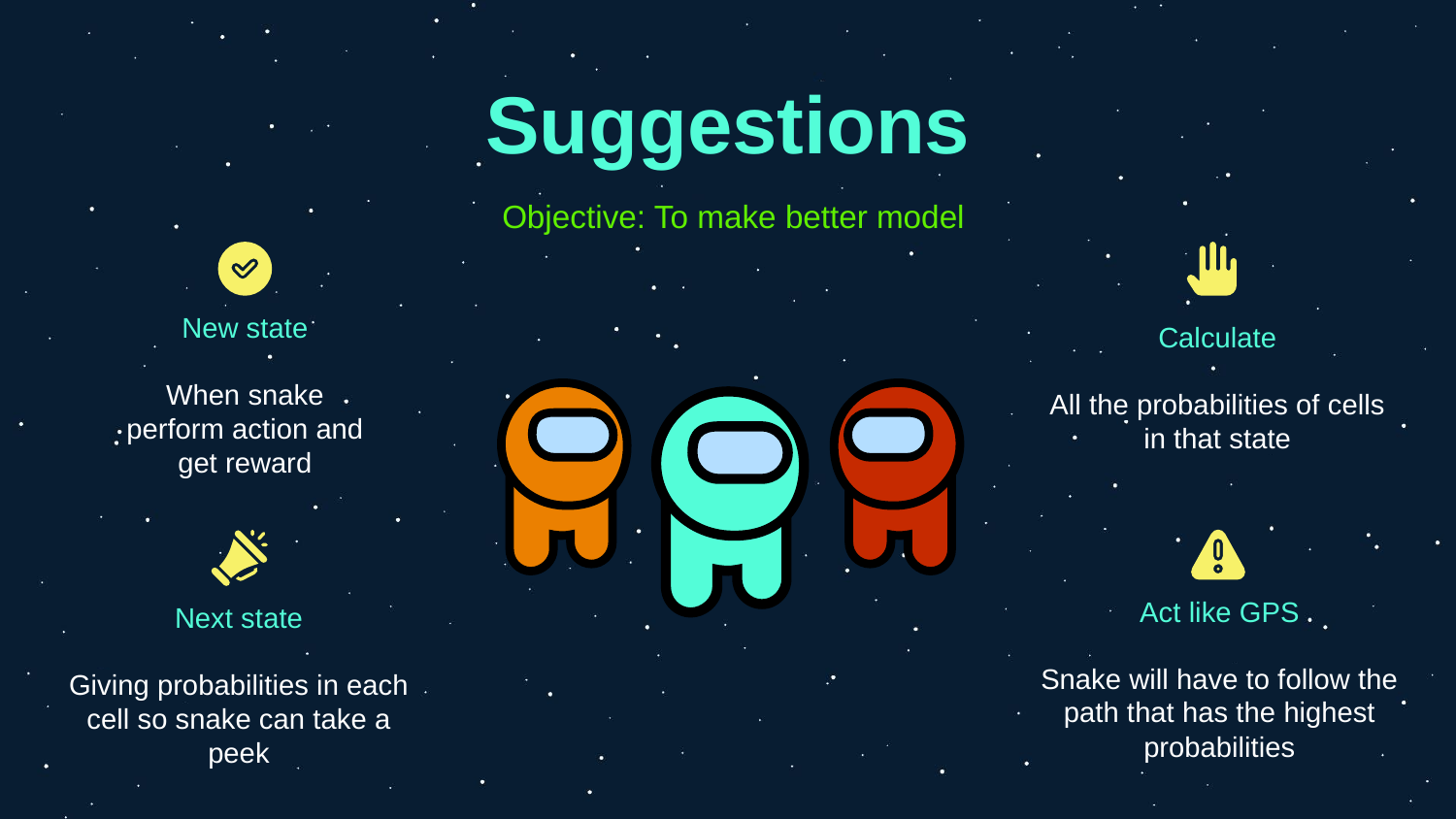

# Suggestions
Objective: To make better model

New state
When snake perform action and get reward
Calculate
All the probabilities of cells in that state

Act like GPS
Snake will have to follow the path that has the highest probabilities

Next state
Giving probabilities in each cell so snake can take a peek